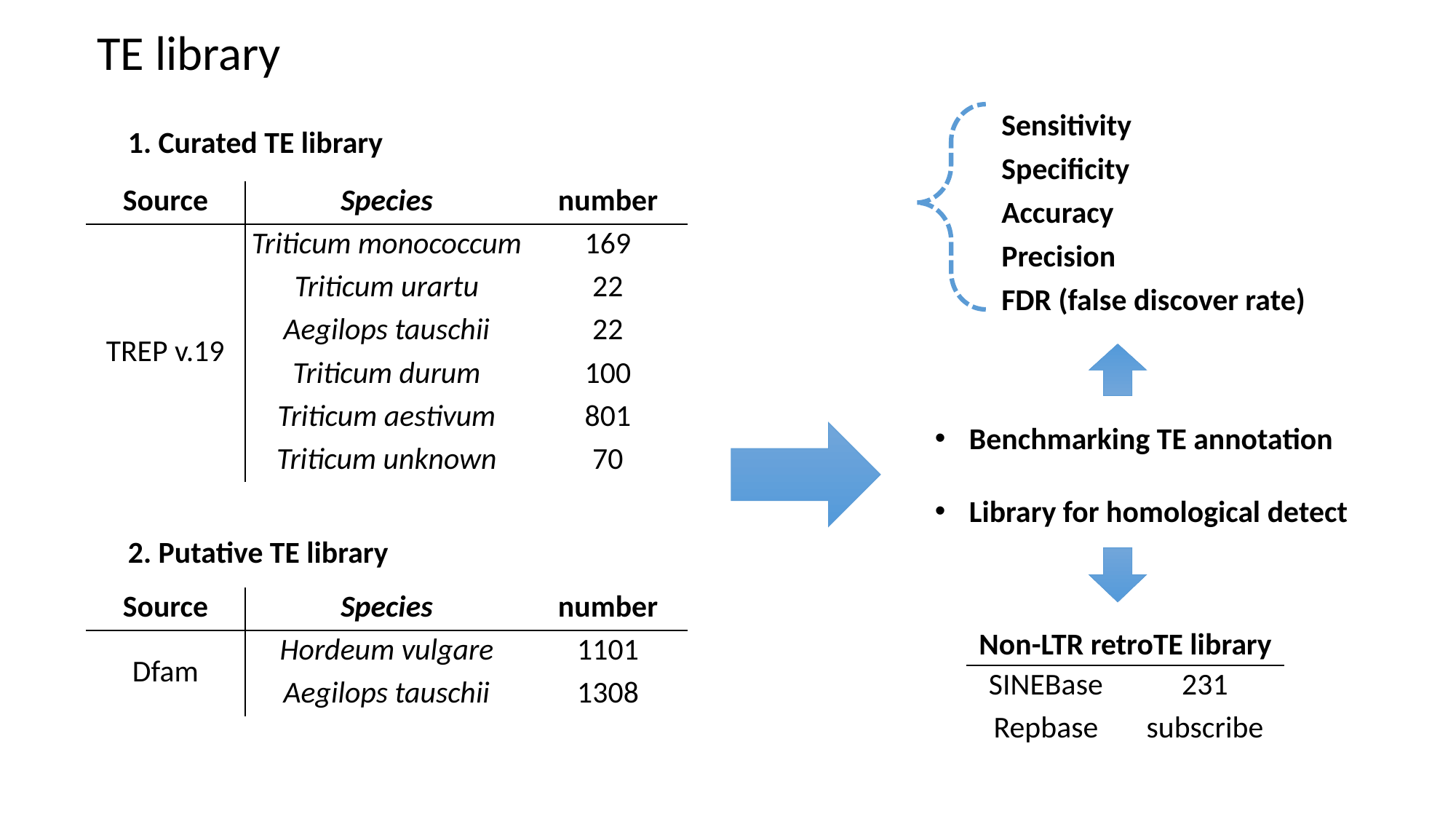

# TE library
Sensitivity
Specificity
Accuracy
Precision
FDR (false discover rate)

1. Curated TE library
| Source | Species | number |
| --- | --- | --- |
| TREP v.19 | Triticum monococcum | 169 |
|  | Triticum urartu | 22 |
|  | Aegilops tauschii | 22 |
|  | Triticum durum | 100 |
|  | Triticum aestivum | 801 |
|  | Triticum unknown | 70 |

Benchmarking TE annotation

Library for homological detect

2. Putative TE library

| Source | Species | number |
| --- | --- | --- |
| Dfam | Hordeum vulgare | 1101 |
|  | Aegilops tauschii | 1308 |
| Non-LTR retroTE library |  |
| --- | --- |
| SINEBase | 231 |
| Repbase | subscribe |